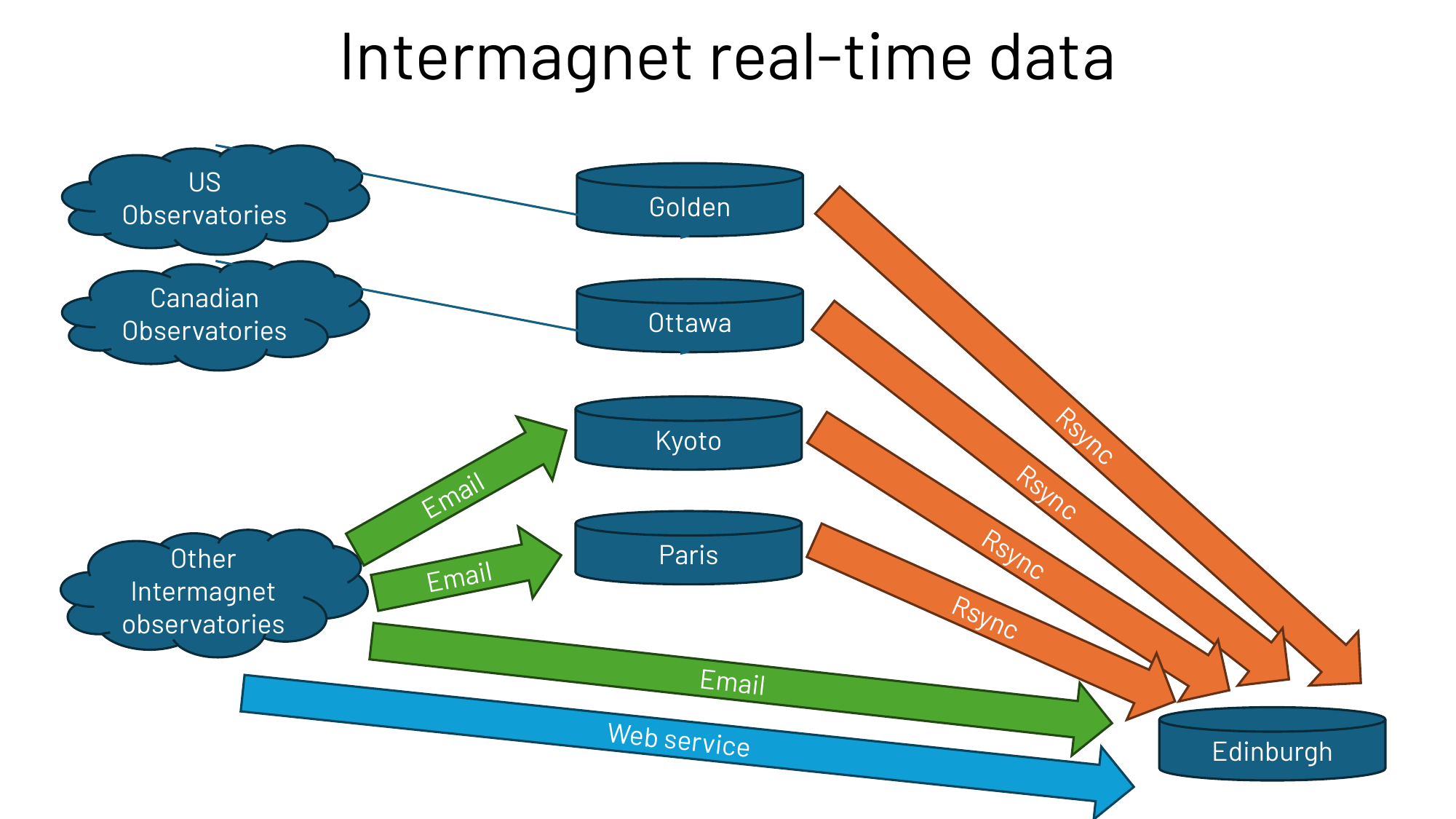

# Intermagnet real-time data
US Observatories
Golden
Canadian Observatories
Ottawa
Kyoto
Rsync
Email
Rsync
Paris
Rsync
Other Intermagnet observatories
Email
Rsync
Email
Web service
Edinburgh